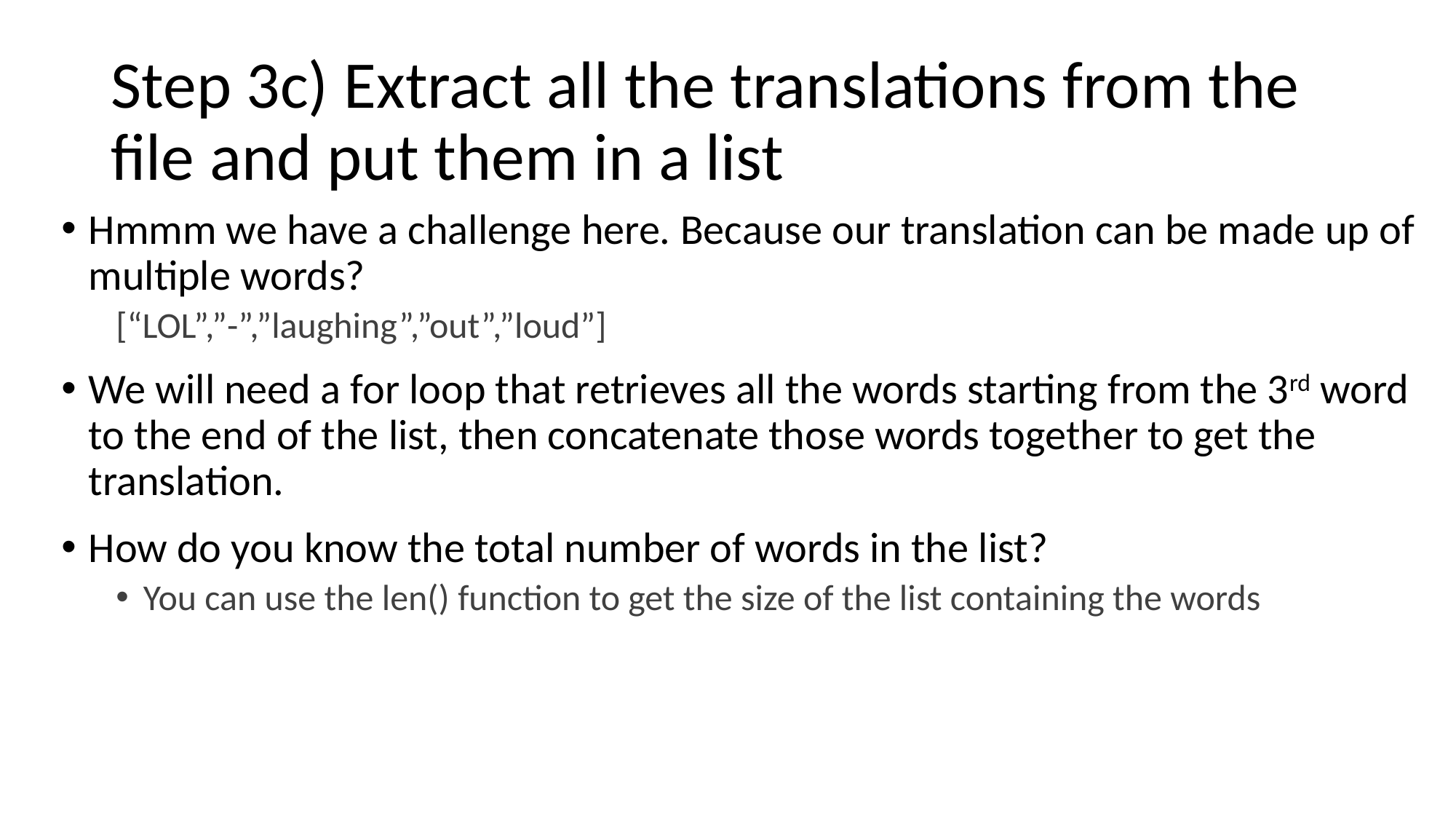

# Step 3c) Extract all the translations from the file and put them in a list
Hmmm we have a challenge here. Because our translation can be made up of multiple words?
[“LOL”,”-”,”laughing”,”out”,”loud”]
We will need a for loop that retrieves all the words starting from the 3rd word to the end of the list, then concatenate those words together to get the translation.
How do you know the total number of words in the list?
You can use the len() function to get the size of the list containing the words